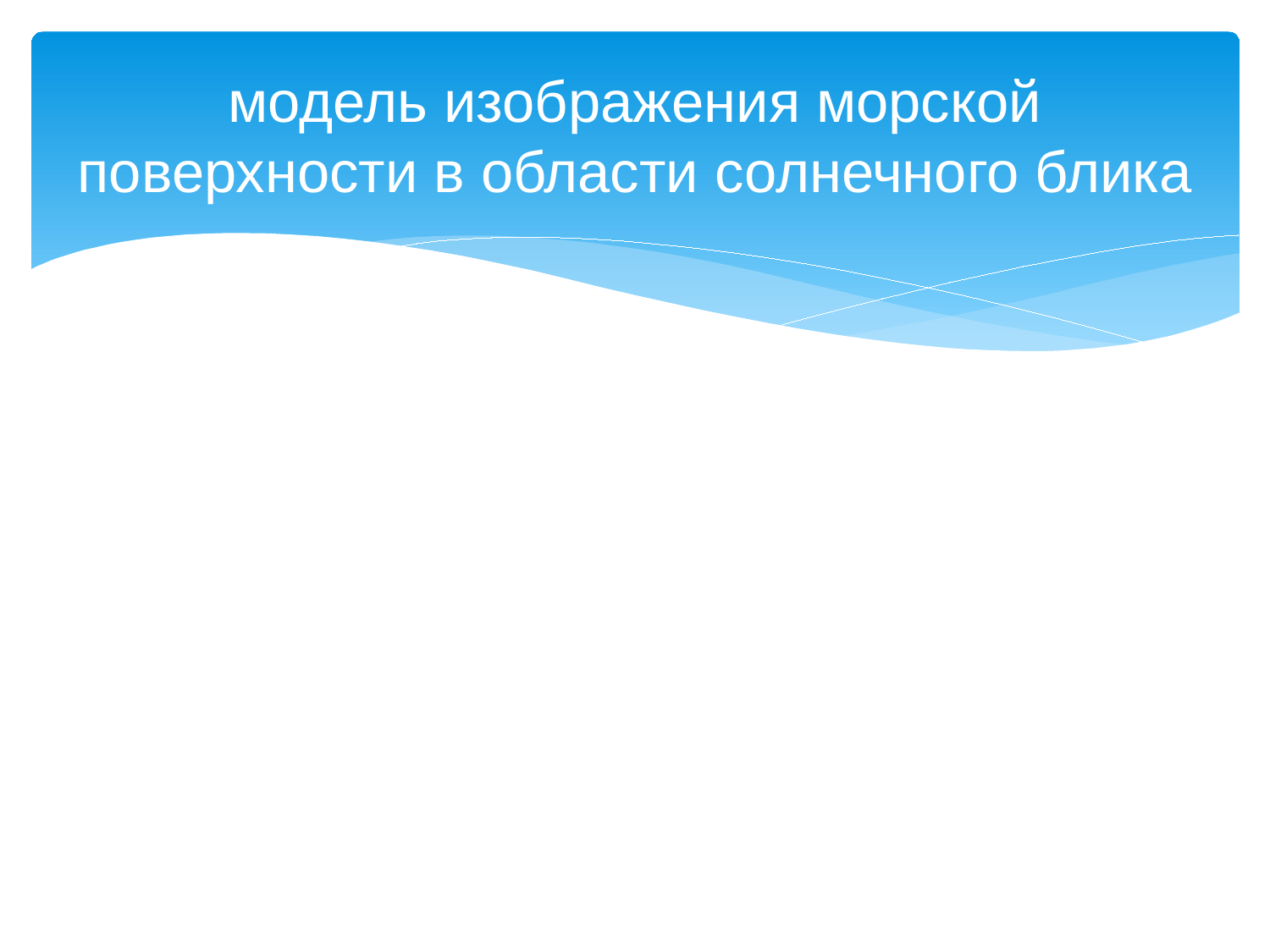

# модель изображения морской поверхности в области солнечного блика